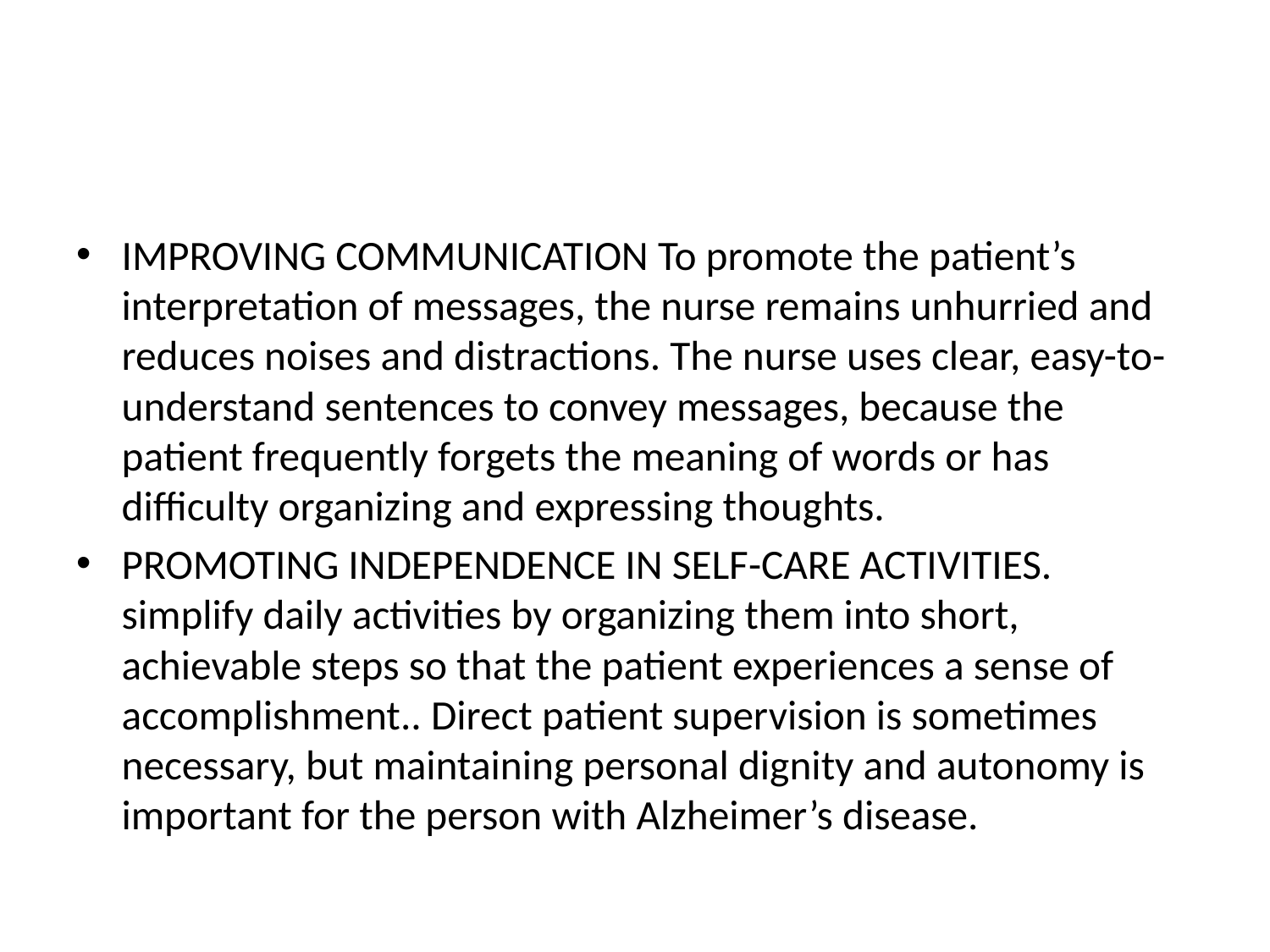

#
IMPROVING COMMUNICATION To promote the patient’s interpretation of messages, the nurse remains unhurried and reduces noises and distractions. The nurse uses clear, easy-to-understand sentences to convey messages, because the patient frequently forgets the meaning of words or has difficulty organizing and expressing thoughts.
PROMOTING INDEPENDENCE IN SELF-CARE ACTIVITIES.  simplify daily activities by organizing them into short, achievable steps so that the patient experiences a sense of accomplishment.. Direct patient supervision is sometimes necessary, but maintaining personal dignity and autonomy is important for the person with Alzheimer’s disease.